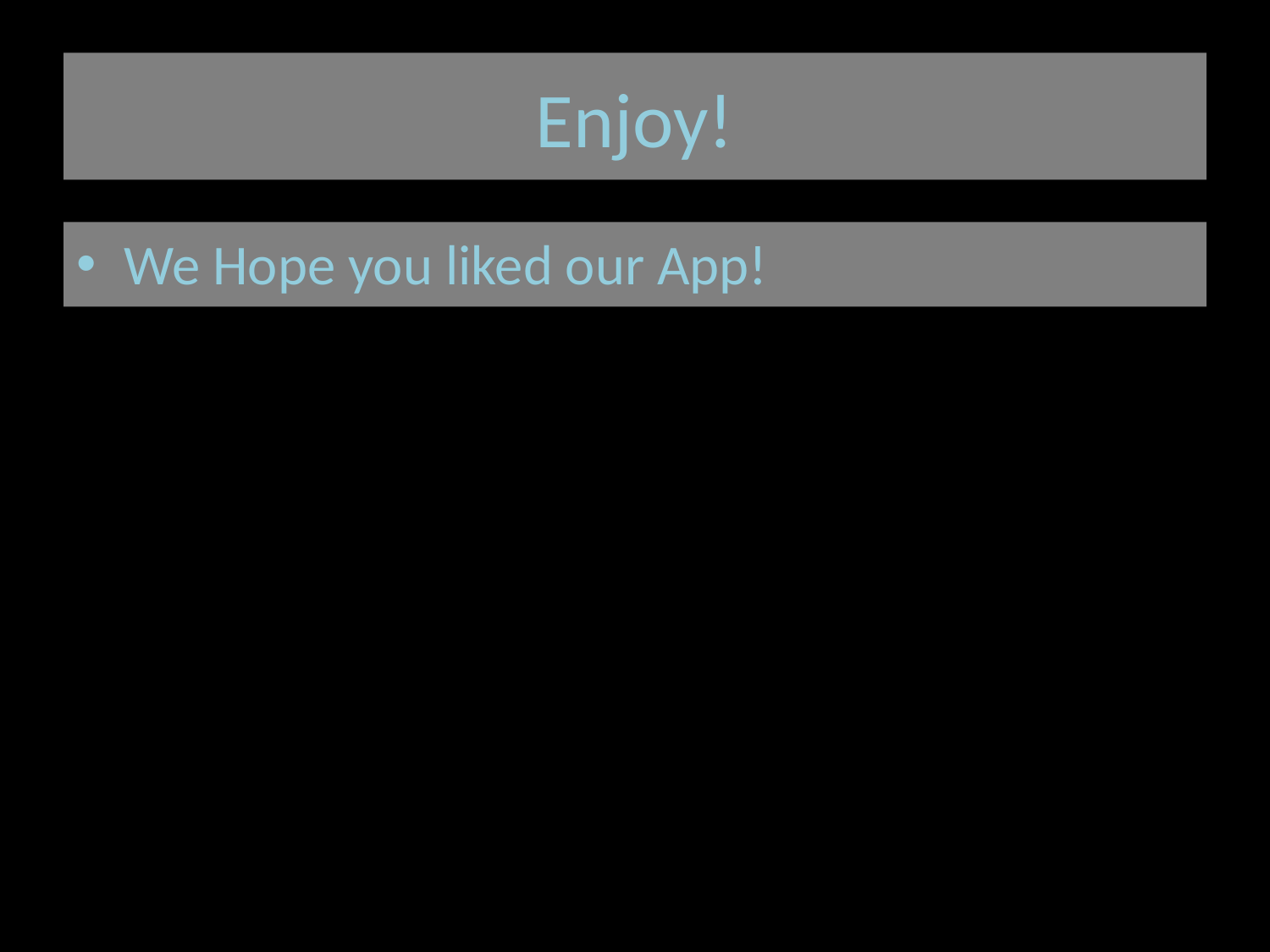

# Enjoy!
We Hope you liked our App!